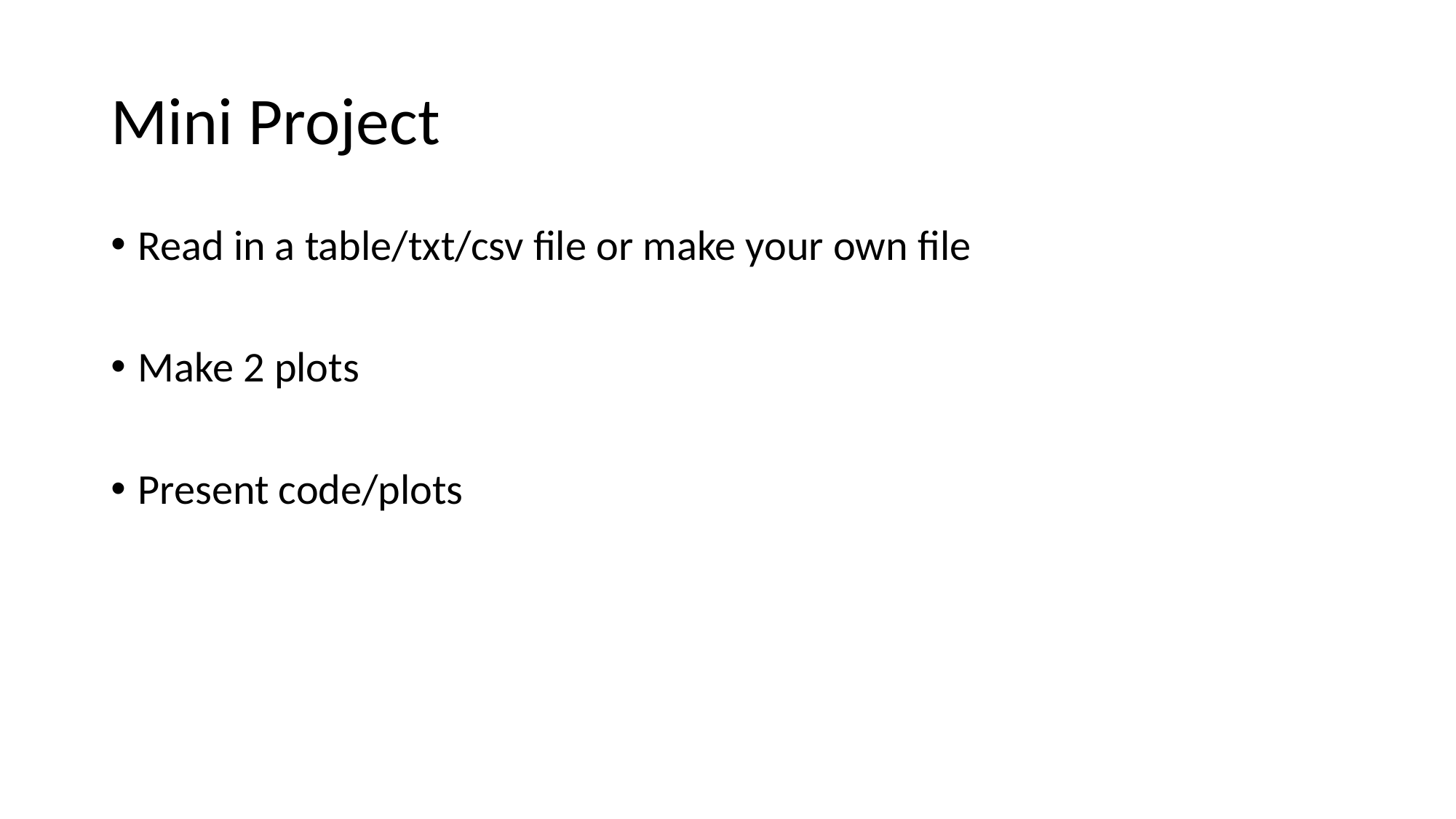

# Mini Project
Read in a table/txt/csv file or make your own file

Make 2 plots

Present code/plots